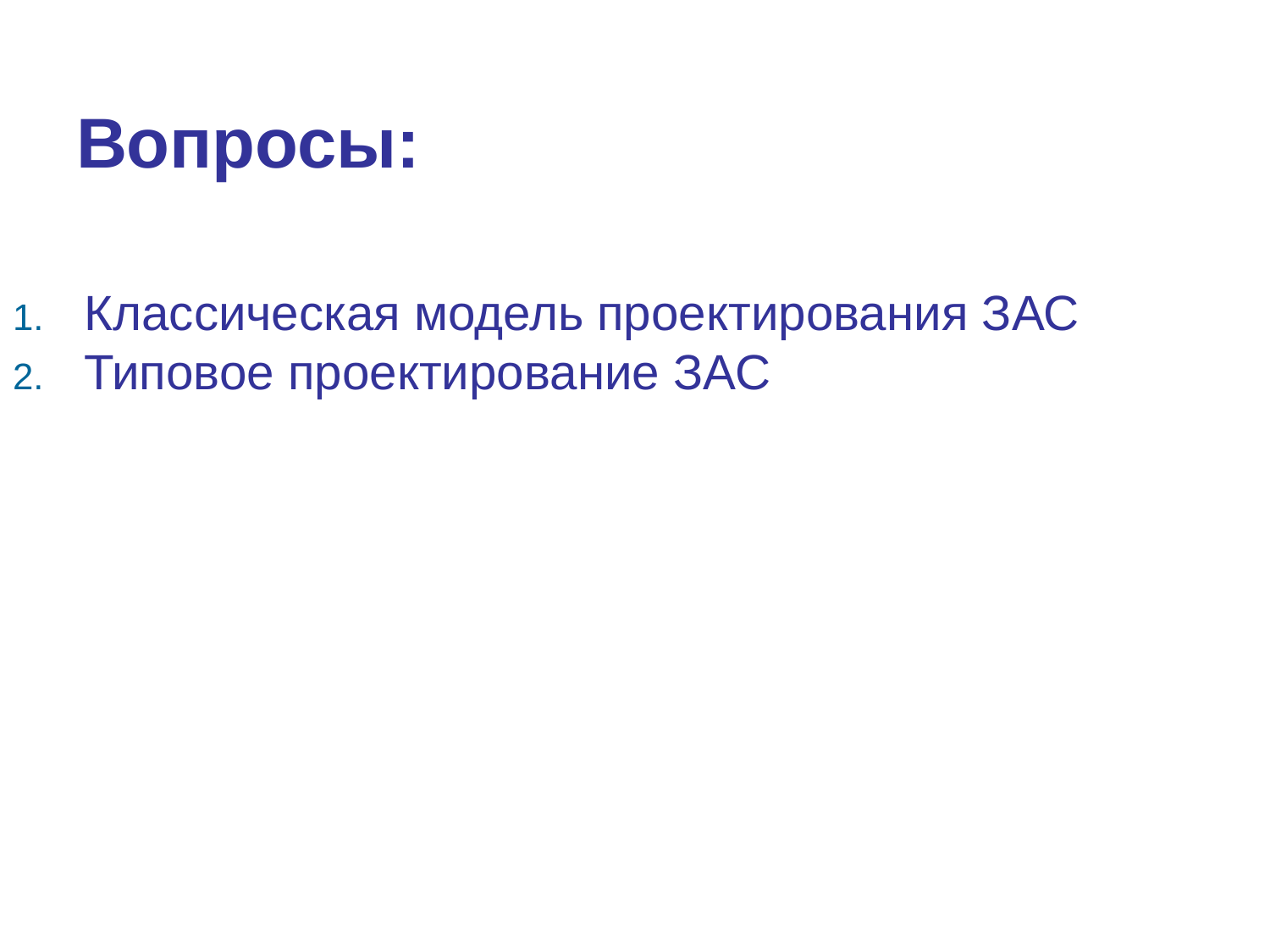

# Вопросы:
Классическая модель проектирования ЗАС
Типовое проектирование ЗАС
3